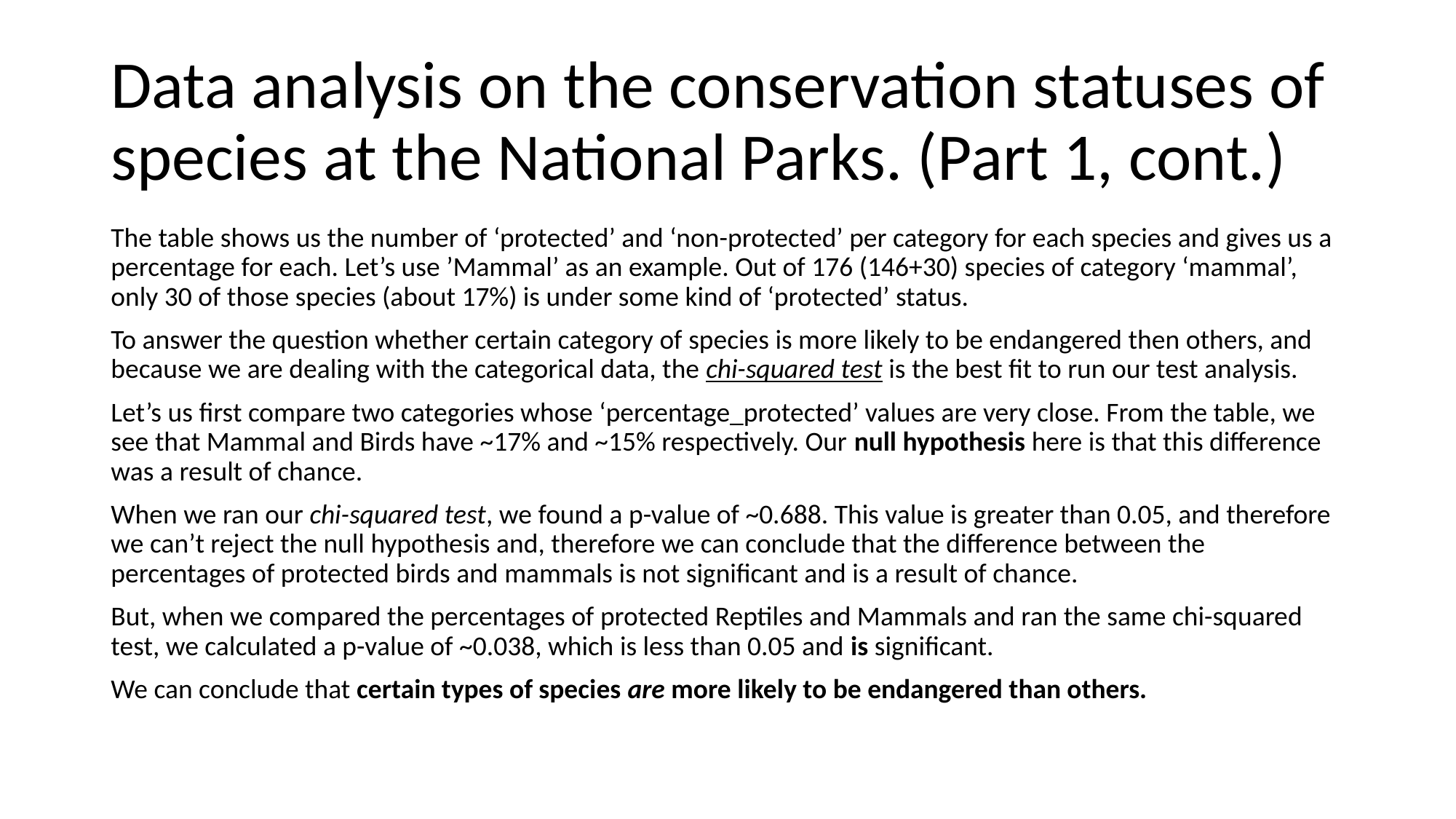

# Data analysis on the conservation statuses of species at the National Parks. (Part 1, cont.)
The table shows us the number of ‘protected’ and ‘non-protected’ per category for each species and gives us a percentage for each. Let’s use ’Mammal’ as an example. Out of 176 (146+30) species of category ‘mammal’, only 30 of those species (about 17%) is under some kind of ‘protected’ status.
To answer the question whether certain category of species is more likely to be endangered then others, and because we are dealing with the categorical data, the chi-squared test is the best fit to run our test analysis.
Let’s us first compare two categories whose ‘percentage_protected’ values are very close. From the table, we see that Mammal and Birds have ~17% and ~15% respectively. Our null hypothesis here is that this difference was a result of chance.
When we ran our chi-squared test, we found a p-value of ~0.688. This value is greater than 0.05, and therefore we can’t reject the null hypothesis and, therefore we can conclude that the difference between the percentages of protected birds and mammals is not significant and is a result of chance.
But, when we compared the percentages of protected Reptiles and Mammals and ran the same chi-squared test, we calculated a p-value of ~0.038, which is less than 0.05 and is significant.
We can conclude that certain types of species are more likely to be endangered than others.